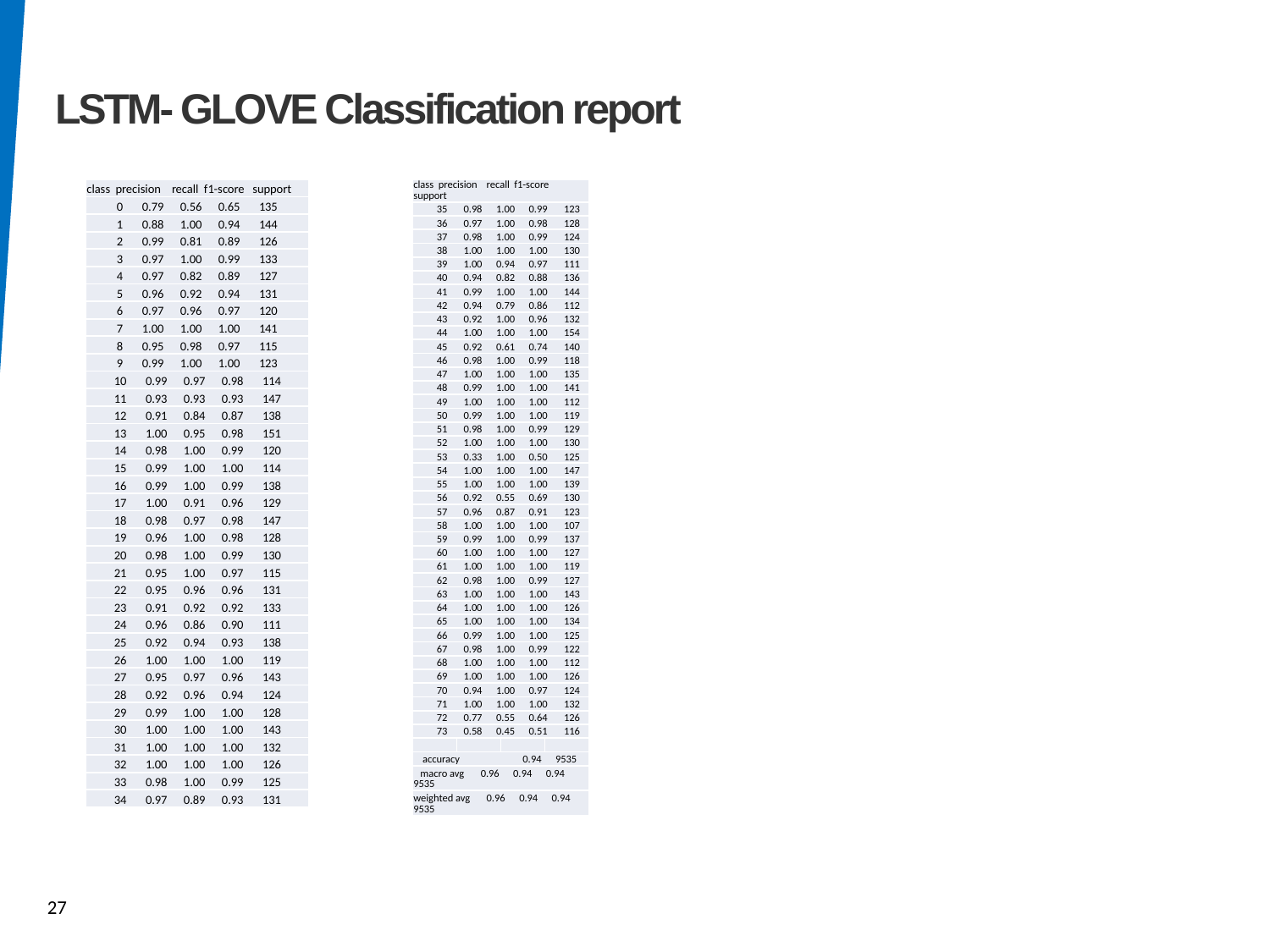

LSTM- GLOVE Classification report
| class precision recall f1-score support |
| --- |
| 0 0.79 0.56 0.65 135 |
| 1 0.88 1.00 0.94 144 |
| 2 0.99 0.81 0.89 126 |
| 3 0.97 1.00 0.99 133 |
| 4 0.97 0.82 0.89 127 |
| 5 0.96 0.92 0.94 131 |
| 6 0.97 0.96 0.97 120 |
| 7 1.00 1.00 1.00 141 |
| 8 0.95 0.98 0.97 115 |
| 9 0.99 1.00 1.00 123 |
| 10 0.99 0.97 0.98 114 |
| 11 0.93 0.93 0.93 147 |
| 12 0.91 0.84 0.87 138 |
| 13 1.00 0.95 0.98 151 |
| 14 0.98 1.00 0.99 120 |
| 15 0.99 1.00 1.00 114 |
| 16 0.99 1.00 0.99 138 |
| 17 1.00 0.91 0.96 129 |
| 18 0.98 0.97 0.98 147 |
| 19 0.96 1.00 0.98 128 |
| 20 0.98 1.00 0.99 130 |
| 21 0.95 1.00 0.97 115 |
| 22 0.95 0.96 0.96 131 |
| 23 0.91 0.92 0.92 133 |
| 24 0.96 0.86 0.90 111 |
| 25 0.92 0.94 0.93 138 |
| 26 1.00 1.00 1.00 119 |
| 27 0.95 0.97 0.96 143 |
| 28 0.92 0.96 0.94 124 |
| 29 0.99 1.00 1.00 128 |
| 30 1.00 1.00 1.00 143 |
| 31 1.00 1.00 1.00 132 |
| 32 1.00 1.00 1.00 126 |
| 33 0.98 1.00 0.99 125 |
| 34 0.97 0.89 0.93 131 |
| class precision recall f1-score support |  |  |  |
| --- | --- | --- | --- |
| 35 0.98 1.00 0.99 123 |  |  |  |
| 36 0.97 1.00 0.98 128 |  |  |  |
| 37 0.98 1.00 0.99 124 |  |  |  |
| 38 1.00 1.00 1.00 130 |  |  |  |
| 39 1.00 0.94 0.97 111 |  |  |  |
| 40 0.94 0.82 0.88 136 |  |  |  |
| 41 0.99 1.00 1.00 144 |  |  |  |
| 42 0.94 0.79 0.86 112 |  |  |  |
| 43 0.92 1.00 0.96 132 |  |  |  |
| 44 1.00 1.00 1.00 154 |  |  |  |
| 45 0.92 0.61 0.74 140 |  |  |  |
| 46 0.98 1.00 0.99 118 |  |  |  |
| 47 1.00 1.00 1.00 135 |  |  |  |
| 48 0.99 1.00 1.00 141 |  |  |  |
| 49 1.00 1.00 1.00 112 |  |  |  |
| 50 0.99 1.00 1.00 119 |  |  |  |
| 51 0.98 1.00 0.99 129 |  |  |  |
| 52 1.00 1.00 1.00 130 |  |  |  |
| 53 0.33 1.00 0.50 125 |  |  |  |
| 54 1.00 1.00 1.00 147 |  |  |  |
| 55 1.00 1.00 1.00 139 |  |  |  |
| 56 0.92 0.55 0.69 130 |  |  |  |
| 57 0.96 0.87 0.91 123 |  |  |  |
| 58 1.00 1.00 1.00 107 |  |  |  |
| 59 0.99 1.00 0.99 137 |  |  |  |
| 60 1.00 1.00 1.00 127 |  |  |  |
| 61 1.00 1.00 1.00 119 |  |  |  |
| 62 0.98 1.00 0.99 127 |  |  |  |
| 63 1.00 1.00 1.00 143 |  |  |  |
| 64 1.00 1.00 1.00 126 |  |  |  |
| 65 1.00 1.00 1.00 134 |  |  |  |
| 66 0.99 1.00 1.00 125 |  |  |  |
| 67 0.98 1.00 0.99 122 |  |  |  |
| 68 1.00 1.00 1.00 112 |  |  |  |
| 69 1.00 1.00 1.00 126 |  |  |  |
| 70 0.94 1.00 0.97 124 |  |  |  |
| 71 1.00 1.00 1.00 132 |  |  |  |
| 72 0.77 0.55 0.64 126 |  |  |  |
| 73 0.58 0.45 0.51 116 |  |  |  |
|  |  |  |  |
| accuracy 0.94 9535 |  |  |  |
| macro avg 0.96 0.94 0.94 9535 |  |  |  |
| weighted avg 0.96 0.94 0.94 9535 |  |  |  |